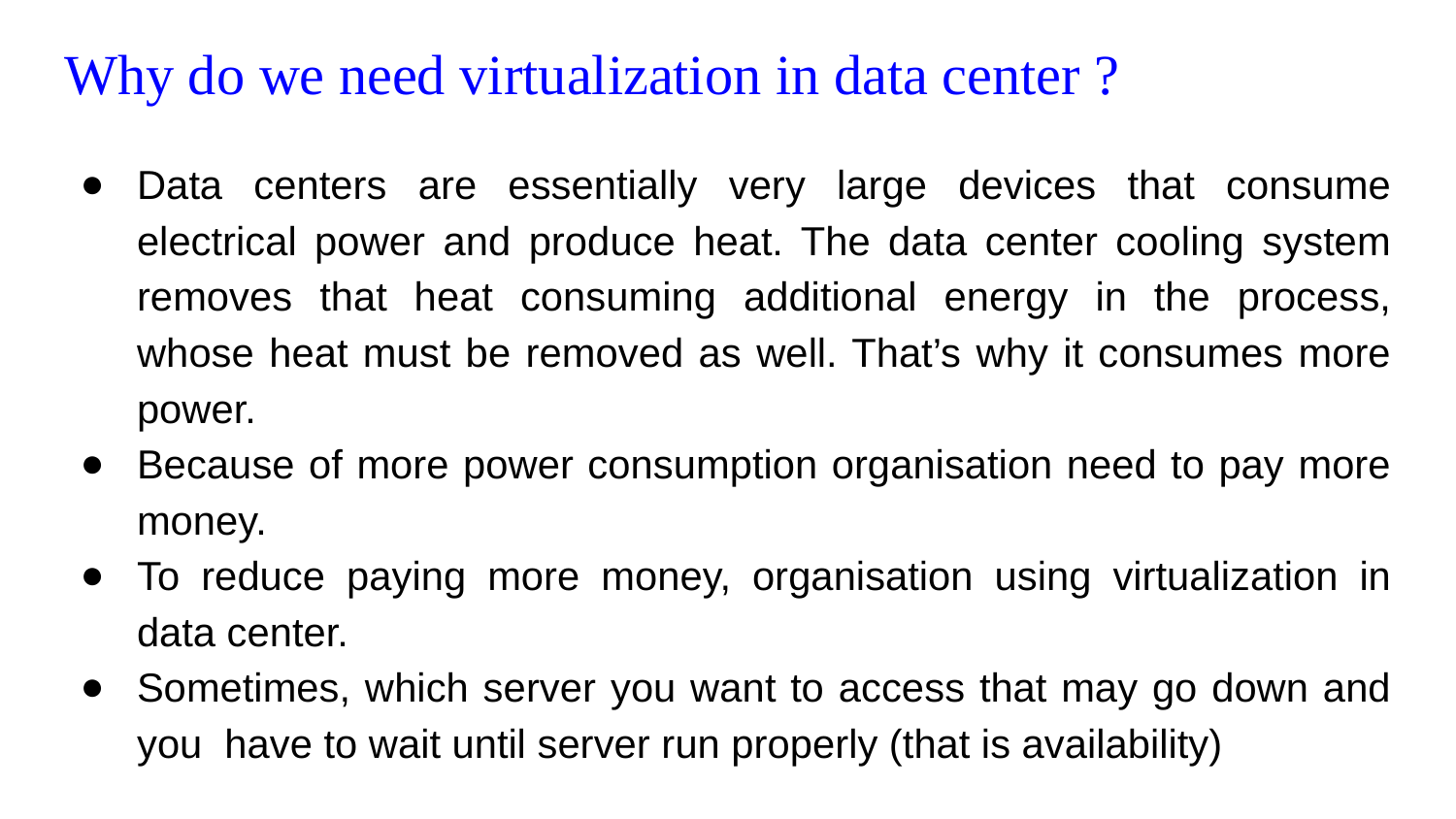

# Why do we need virtualization in data center ?
Data centers are essentially very large devices that consume electrical power and produce heat. The data center cooling system removes that heat consuming additional energy in the process, whose heat must be removed as well. That’s why it consumes more power.
Because of more power consumption organisation need to pay more money.
To reduce paying more money, organisation using virtualization in data center.
Sometimes, which server you want to access that may go down and you  have to wait until server run properly (that is availability)